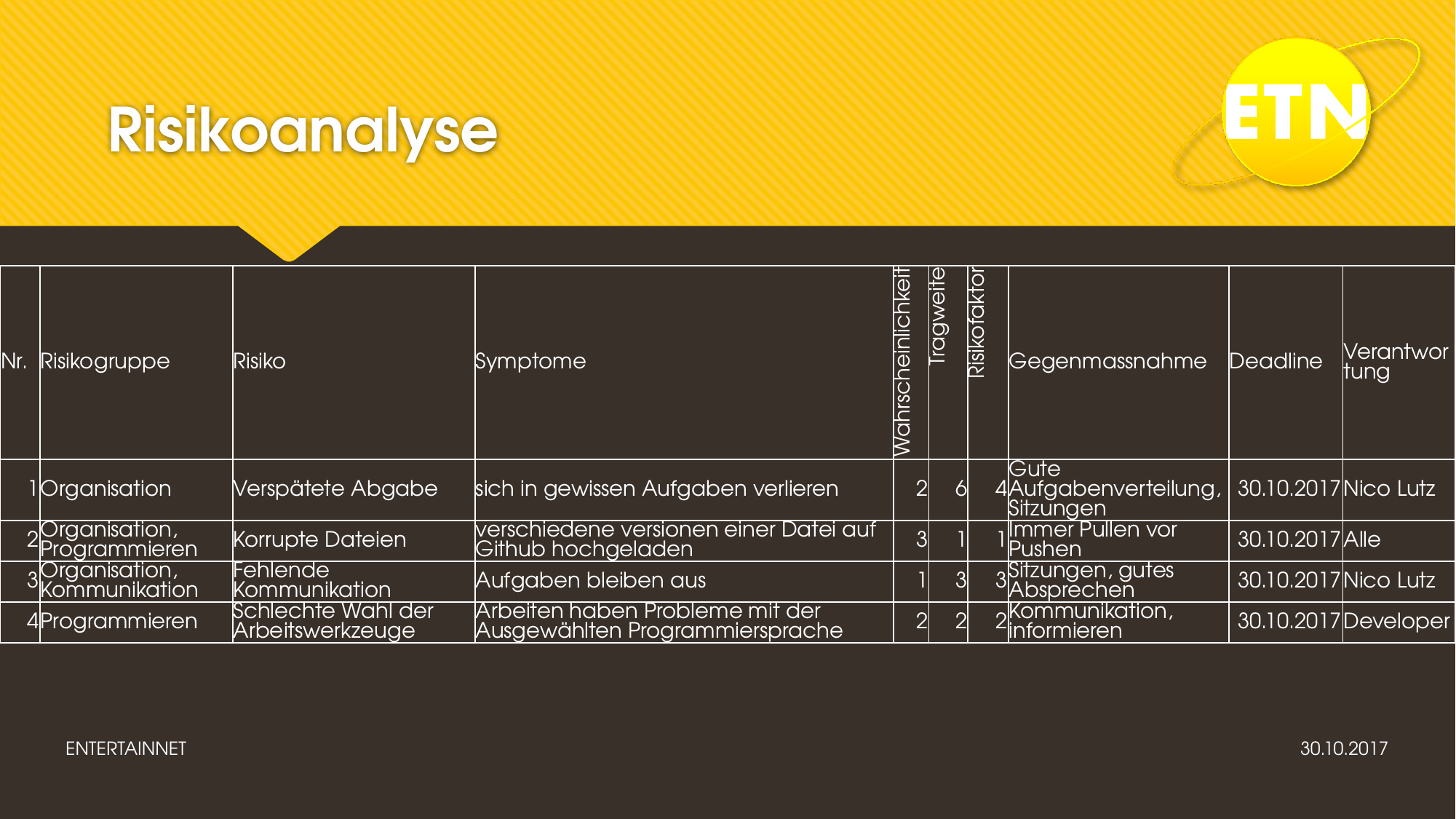

# Risikoanalyse
| Nr. | Risikogruppe | Risiko | Symptome | Wahrscheinlichkeit | Tragweite | Risikofaktor | Gegenmassnahme | Deadline | Verantwortung |
| --- | --- | --- | --- | --- | --- | --- | --- | --- | --- |
| 1 | Organisation | Verspätete Abgabe | sich in gewissen Aufgaben verlieren | 2 | 6 | 4 | Gute Aufgabenverteilung, Sitzungen | 30.10.2017 | Nico Lutz |
| 2 | Organisation, Programmieren | Korrupte Dateien | verschiedene versionen einer Datei auf Github hochgeladen | 3 | 1 | 1 | Immer Pullen vor Pushen | 30.10.2017 | Alle |
| 3 | Organisation, Kommunikation | Fehlende Kommunikation | Aufgaben bleiben aus | 1 | 3 | 3 | Sitzungen, gutes Absprechen | 30.10.2017 | Nico Lutz |
| 4 | Programmieren | Schlechte Wahl der Arbeitswerkzeuge | Arbeiten haben Probleme mit der Ausgewählten Programmiersprache | 2 | 2 | 2 | Kommunikation, informieren | 30.10.2017 | Developer |